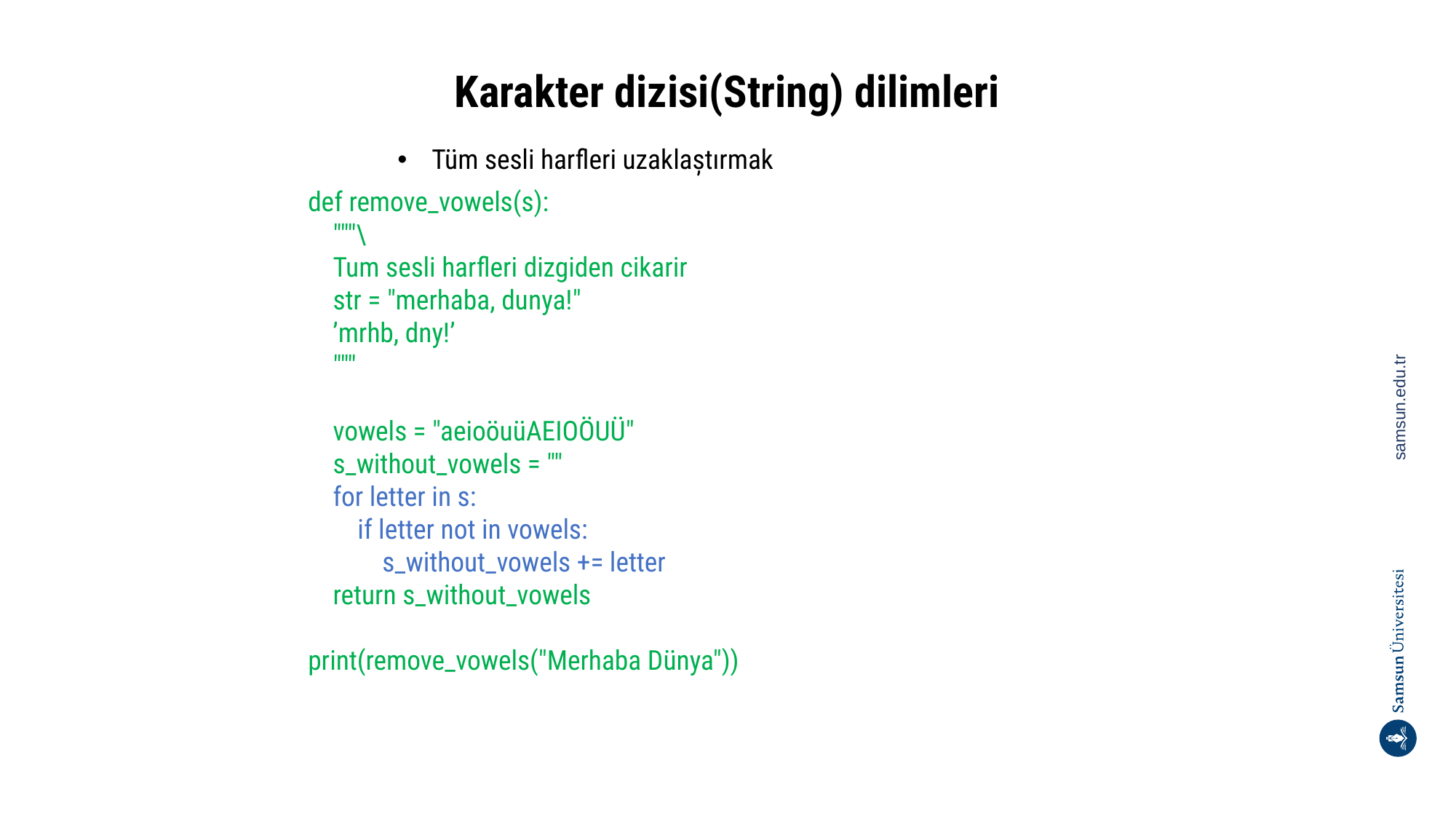

# Karakter dizisi(String) dilimleri
Tüm sesli harfleri uzaklaștırmak
def remove_vowels(s):
    """\
    Tum sesli harfleri dizgiden cikarir
    str = "merhaba, dunya!"
    ’mrhb, dny!’
    """

    vowels = "aeioöuüAEIOÖUÜ"
    s_without_vowels = ""
    for letter in s:
        if letter not in vowels:
            s_without_vowels += letter
    return s_without_vowels

print(remove_vowels("Merhaba Dünya"))